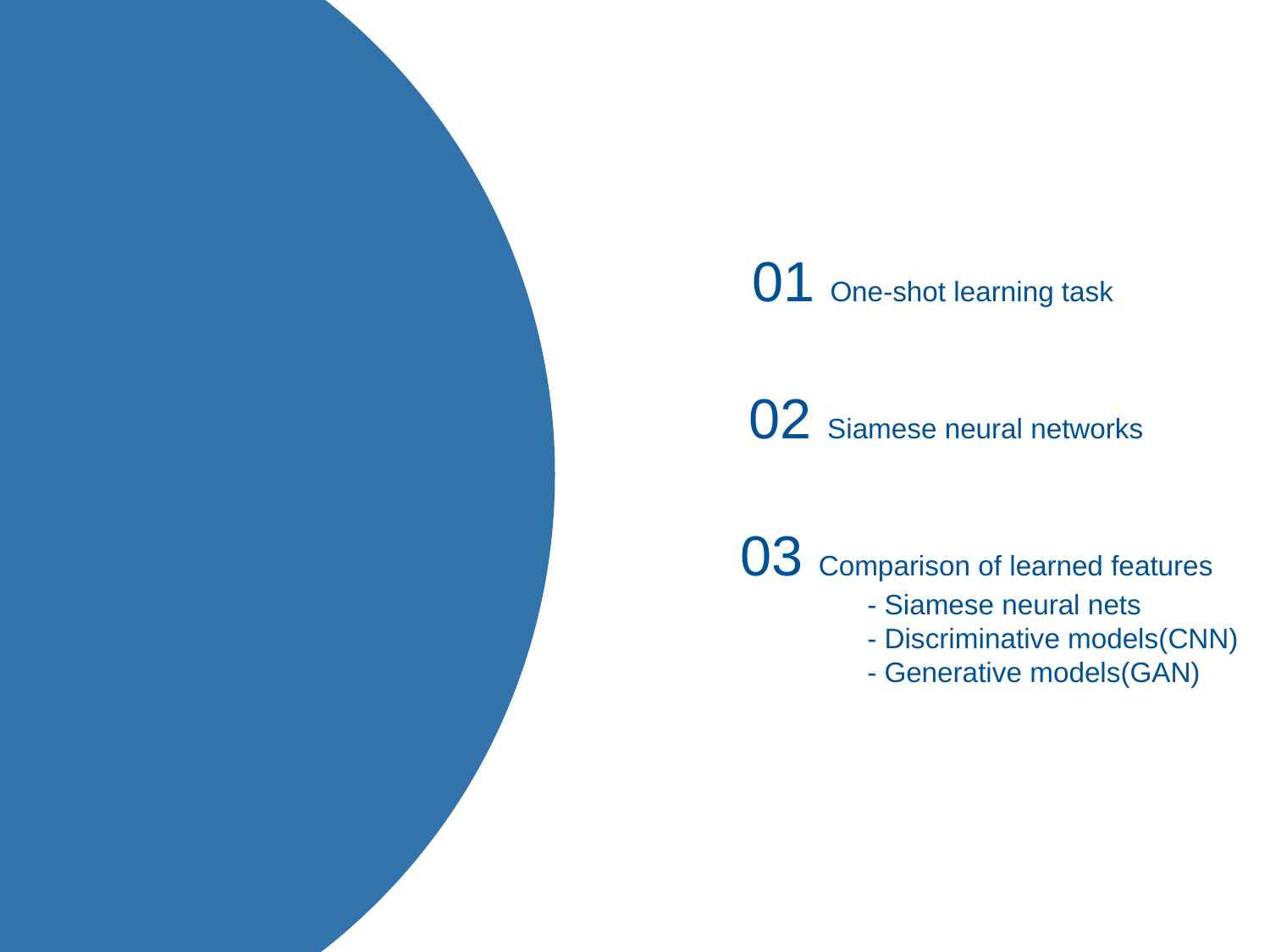

01 One-shot learning task
02 Siamese neural networks
Contents
03 Comparison of learned features
	- Siamese neural nets
	- Discriminative models(CNN)
	- Generative models(GAN)